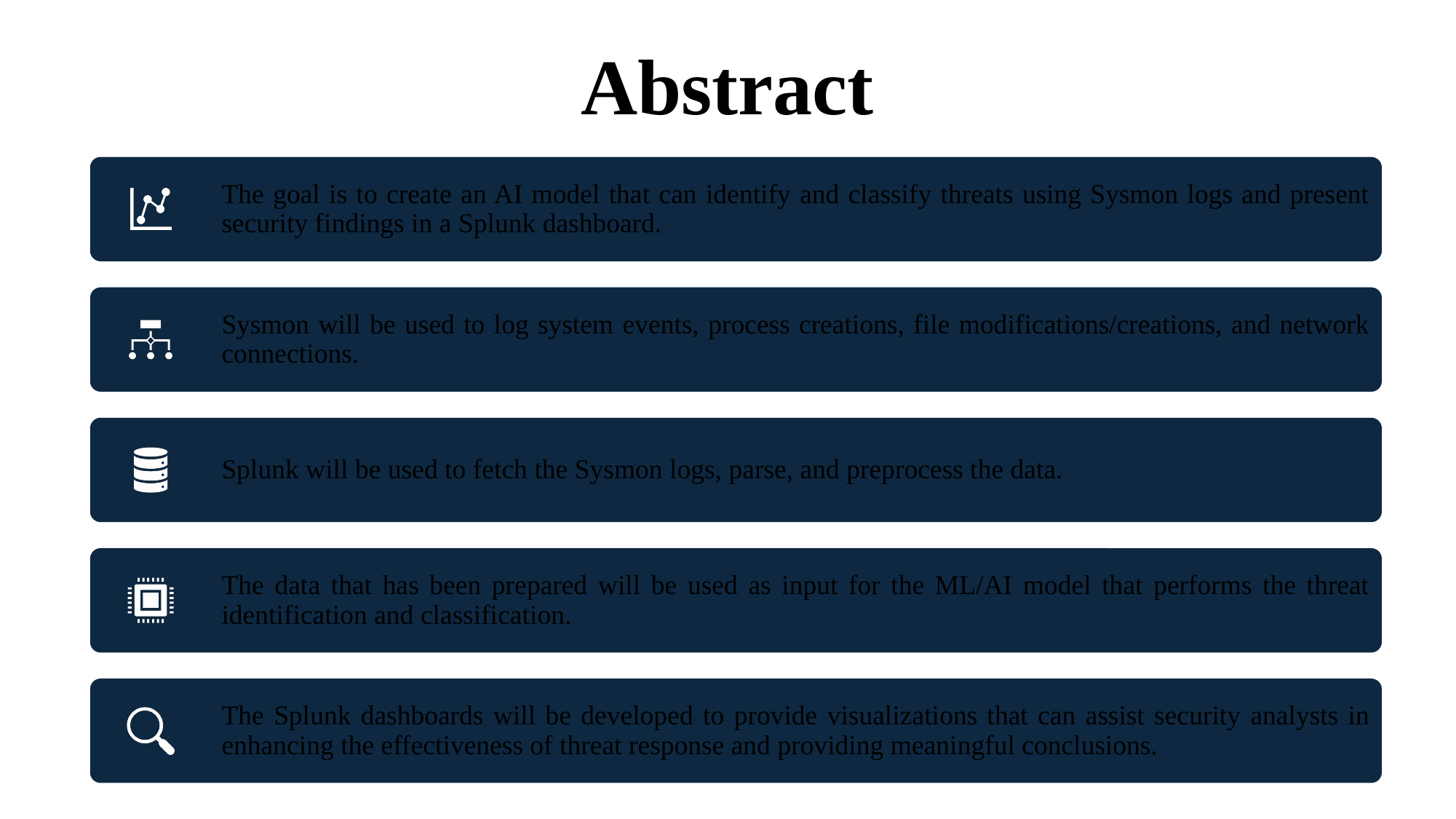

# Abstract
The goal is to create an AI model that can identify and classify threats using Sysmon logs and present security findings in a Splunk dashboard.
Sysmon will be used to log system events, process creations, file modifications/creations, and network connections.
Splunk will be used to fetch the Sysmon logs, parse, and preprocess the data.
The data that has been prepared will be used as input for the ML/AI model that performs the threat identification and classification.
The Splunk dashboards will be developed to provide visualizations that can assist security analysts in enhancing the effectiveness of threat response and providing meaningful conclusions.